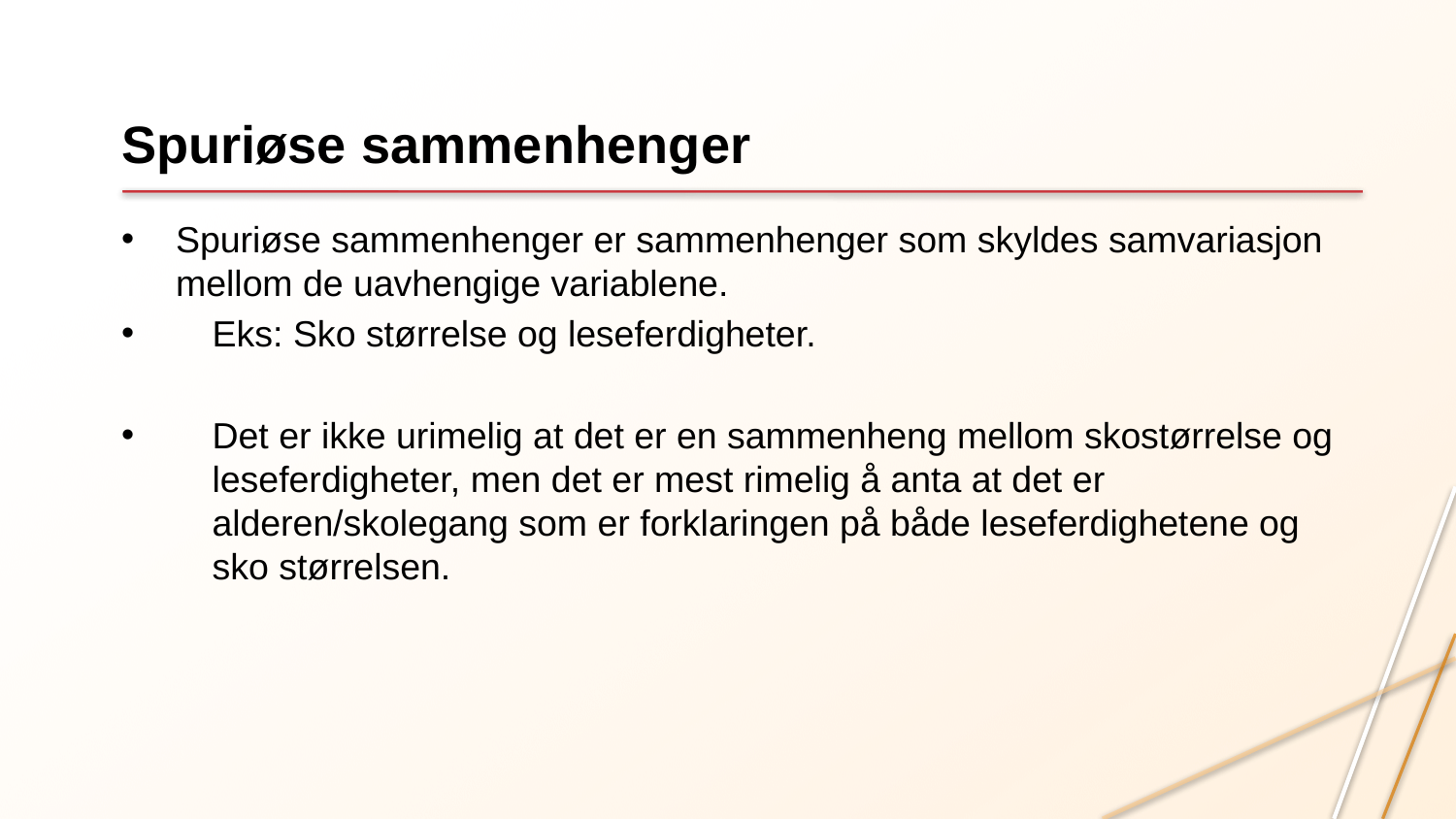

# Spuriøse sammenhenger
Spuriøse sammenhenger er sammenhenger som skyldes samvariasjon mellom de uavhengige variablene.
Eks: Sko størrelse og leseferdigheter.

Det er ikke urimelig at det er en sammenheng mellom skostørrelse og leseferdigheter, men det er mest rimelig å anta at det er alderen/skolegang som er forklaringen på både leseferdighetene og sko størrelsen.